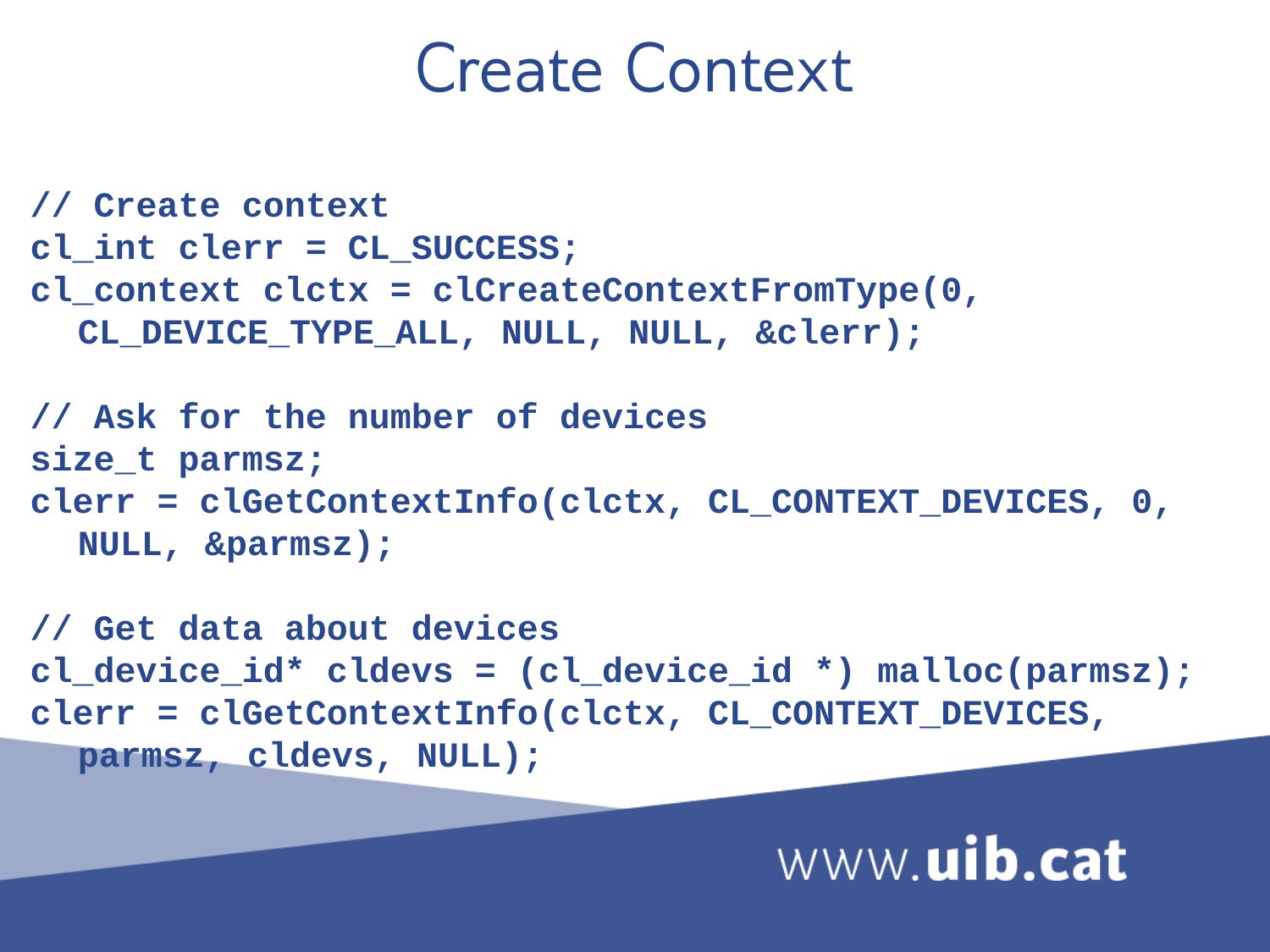

Create Context
// Create context
cl_int clerr = CL_SUCCESS;
cl_context clctx = clCreateContextFromType(0,
CL_DEVICE_TYPE_ALL, NULL, NULL, &clerr);

// Ask for the number of devices
size_t parmsz;
clerr = clGetContextInfo(clctx, CL_CONTEXT_DEVICES, 0,
NULL, &parmsz);

// Get data about devices
cl_device_id* cldevs = (cl_device_id *) malloc(parmsz);
clerr = clGetContextInfo(clctx, CL_CONTEXT_DEVICES, parmsz, cldevs, NULL);